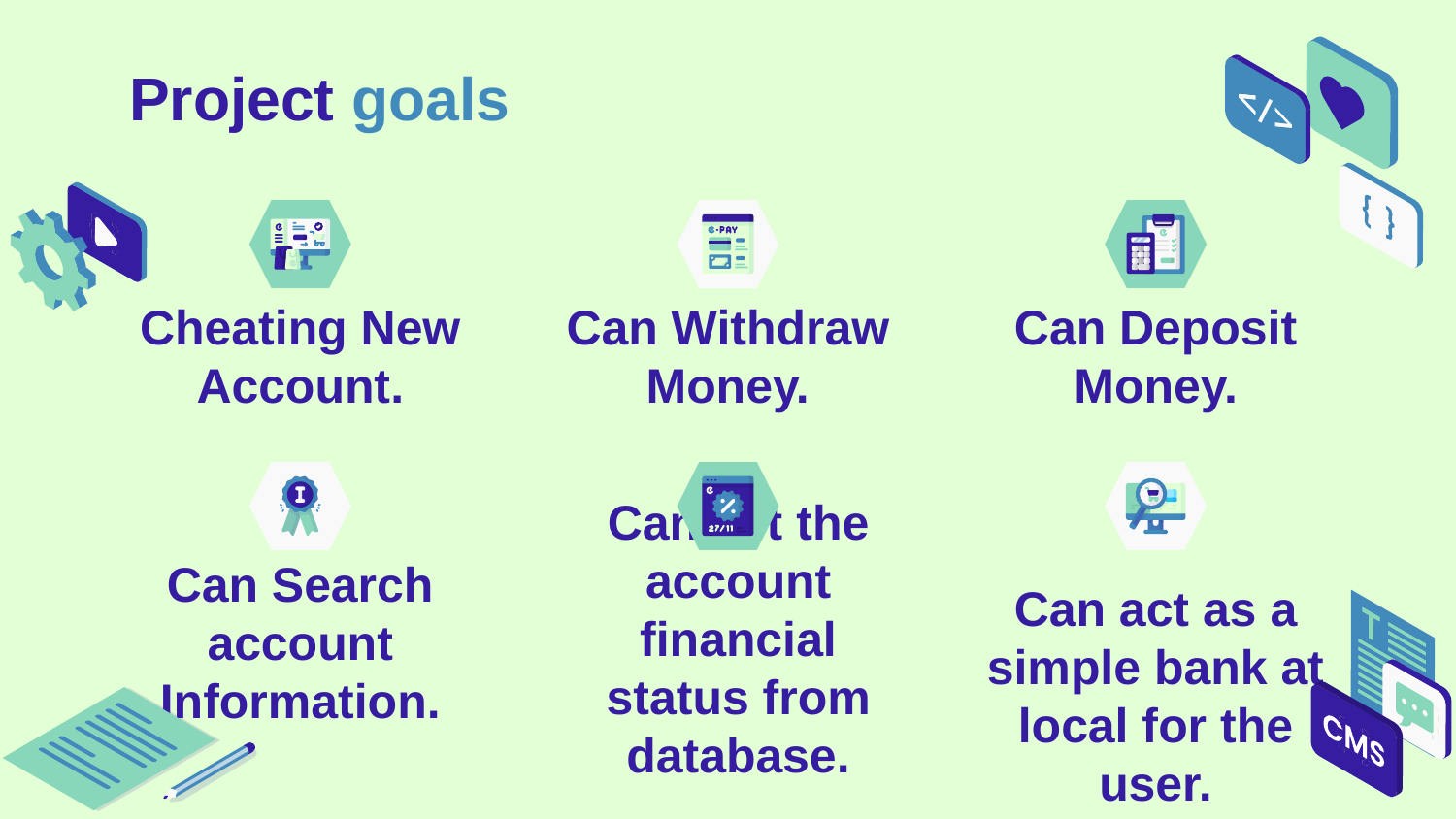

# Project goals

Can Withdraw Money.
Can Deposit Money.
Cheating New Account.

Can Search account Information.
Can list the account financial status from database.
Can act as a simple bank at local for the user.